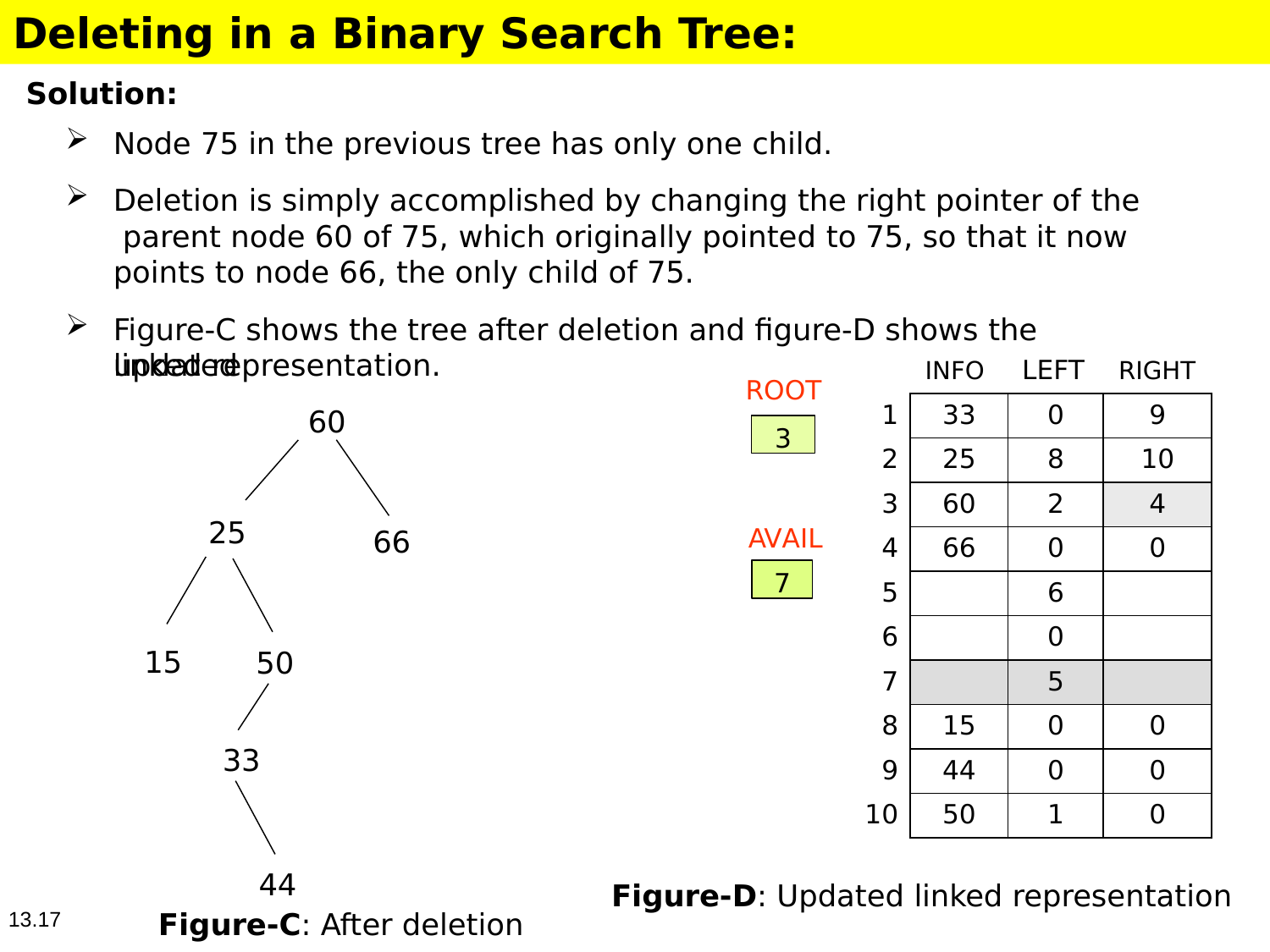

# Deleting in a Binary Search Tree:
Solution:
Node 75 in the previous tree has only one child.
Deletion is simply accomplished by changing the right pointer of the  parent node 60 of 75, which originally pointed to 75, so that it now  points to node 66, the only child of 75.
Figure-C shows the tree after deletion and figure-D shows the updated
linked representation.
60
|  | INFO | LEFT | RIGHT |
| --- | --- | --- | --- |
| 1 | 33 | 0 | 9 |
| 2 | 25 | 8 | 10 |
| 3 | 60 | 2 | 4 |
| 4 | 66 | 0 | 0 |
| 5 |  | 6 |  |
| 6 |  | 0 |  |
| 7 |  | 5 |  |
| 8 | 15 | 0 | 0 |
| 9 | 44 | 0 | 0 |
| 10 | 50 | 1 | 0 |
ROOT
3

25
AVAIL
66

7
15
50

33

Figure-D: Updated linked representation

44
Figure-C: After deletion
13.17